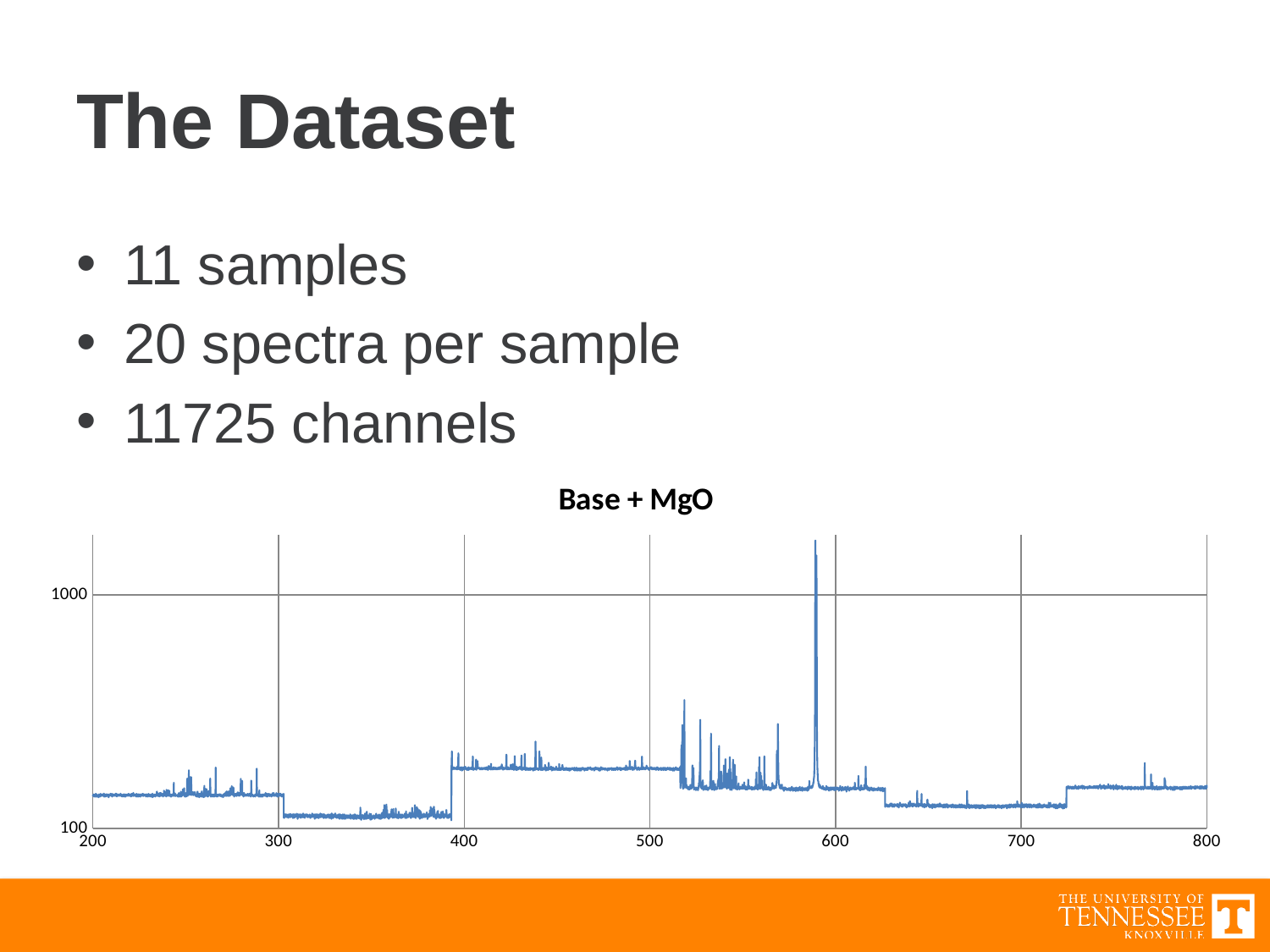

# The Dataset
11 samples
20 spectra per sample
11725 channels

### Chart: Base + MgO

| Category |  |
|---|---|